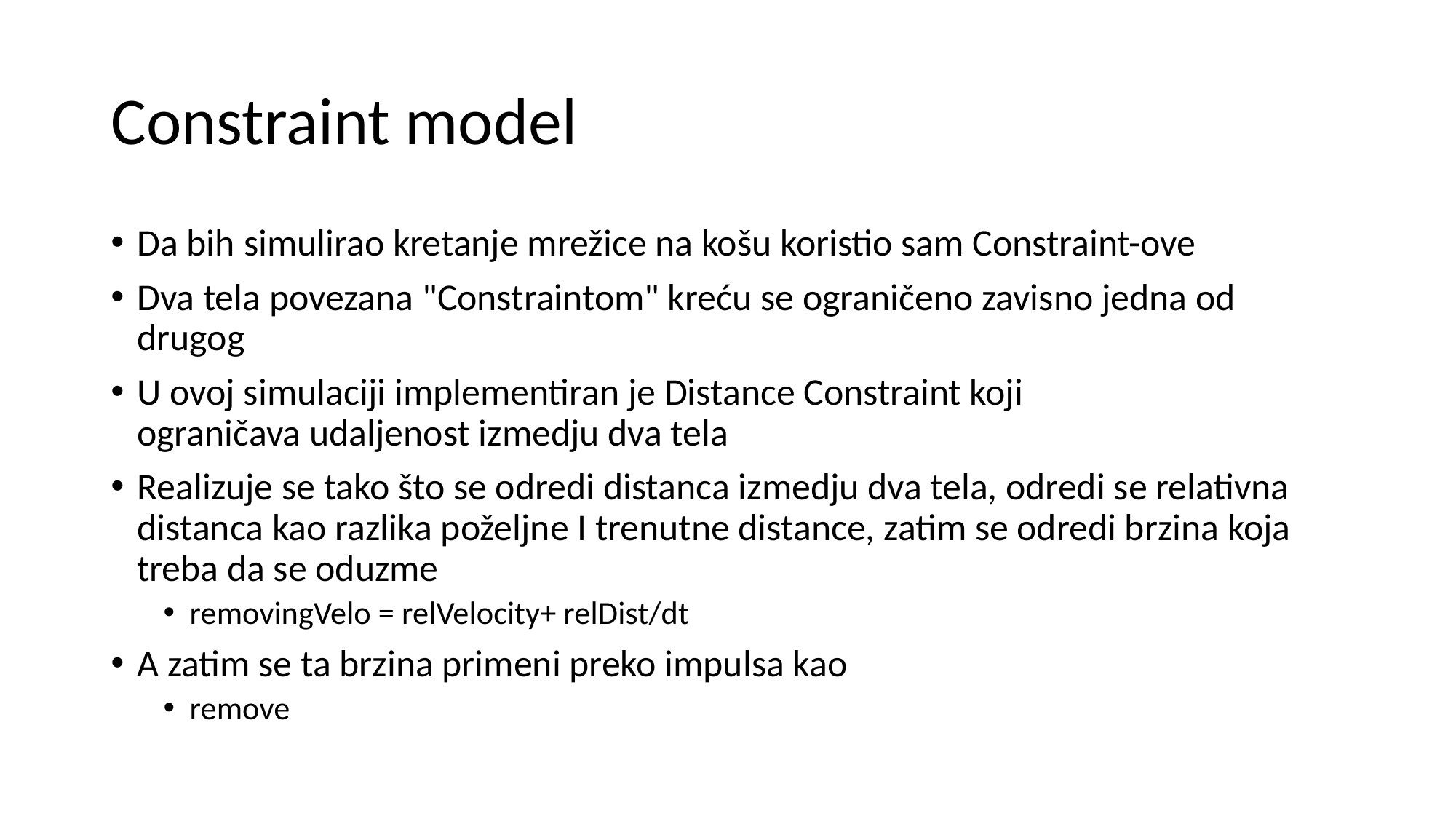

# Constraint model
Da bih simulirao kretanje mrežice na košu koristio sam Constraint-ove
Dva tela povezana "Constraintom" kreću se ograničeno zavisno jedna od drugog
U ovoj simulaciji implementiran je Distance Constraint koji ograničava udaljenost izmedju dva tela
Realizuje se tako što se odredi distanca izmedju dva tela, odredi se relativna distanca kao razlika poželjne I trenutne distance, zatim se odredi brzina koja treba da se oduzme
removingVelo = relVelocity+ relDist/dt
A zatim se ta brzina primeni preko impulsa kao
remove